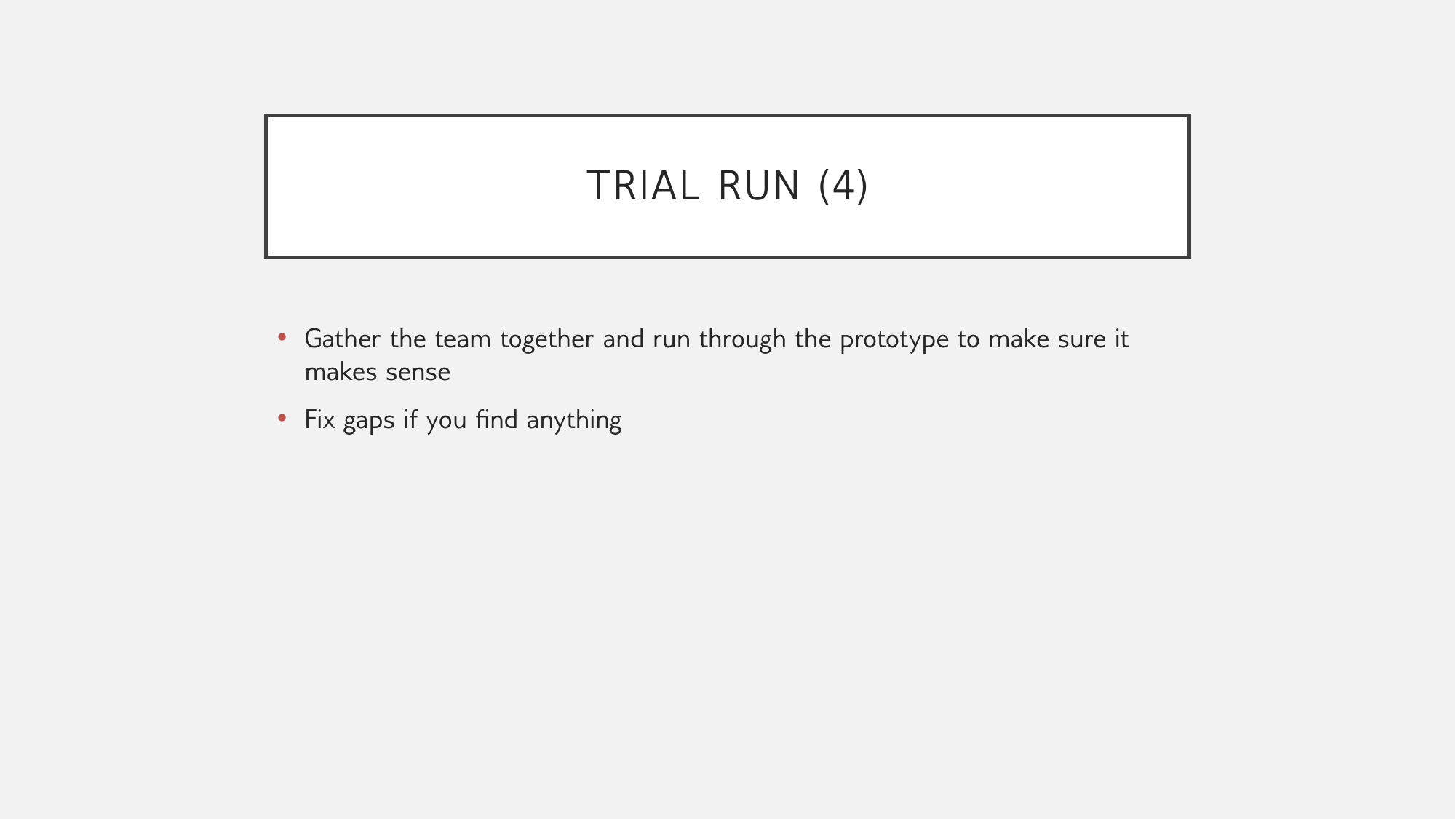

# Trial run (4)
Gather the team together and run through the prototype to make sure it makes sense
Fix gaps if you find anything